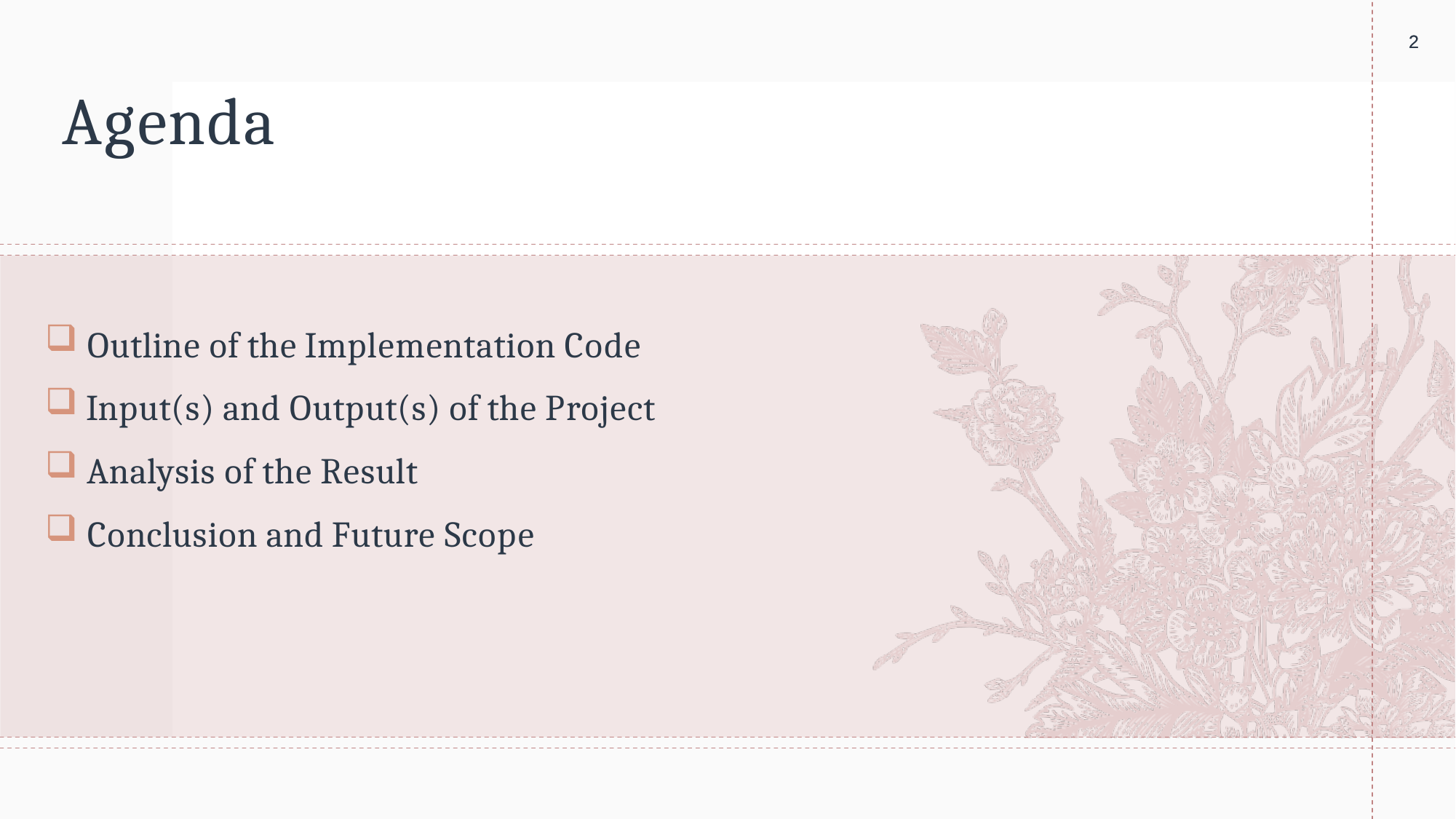

2
2
# Agenda
Outline of the Implementation Code
Input(s) and Output(s) of the Project
Analysis of the Result
Conclusion and Future Scope